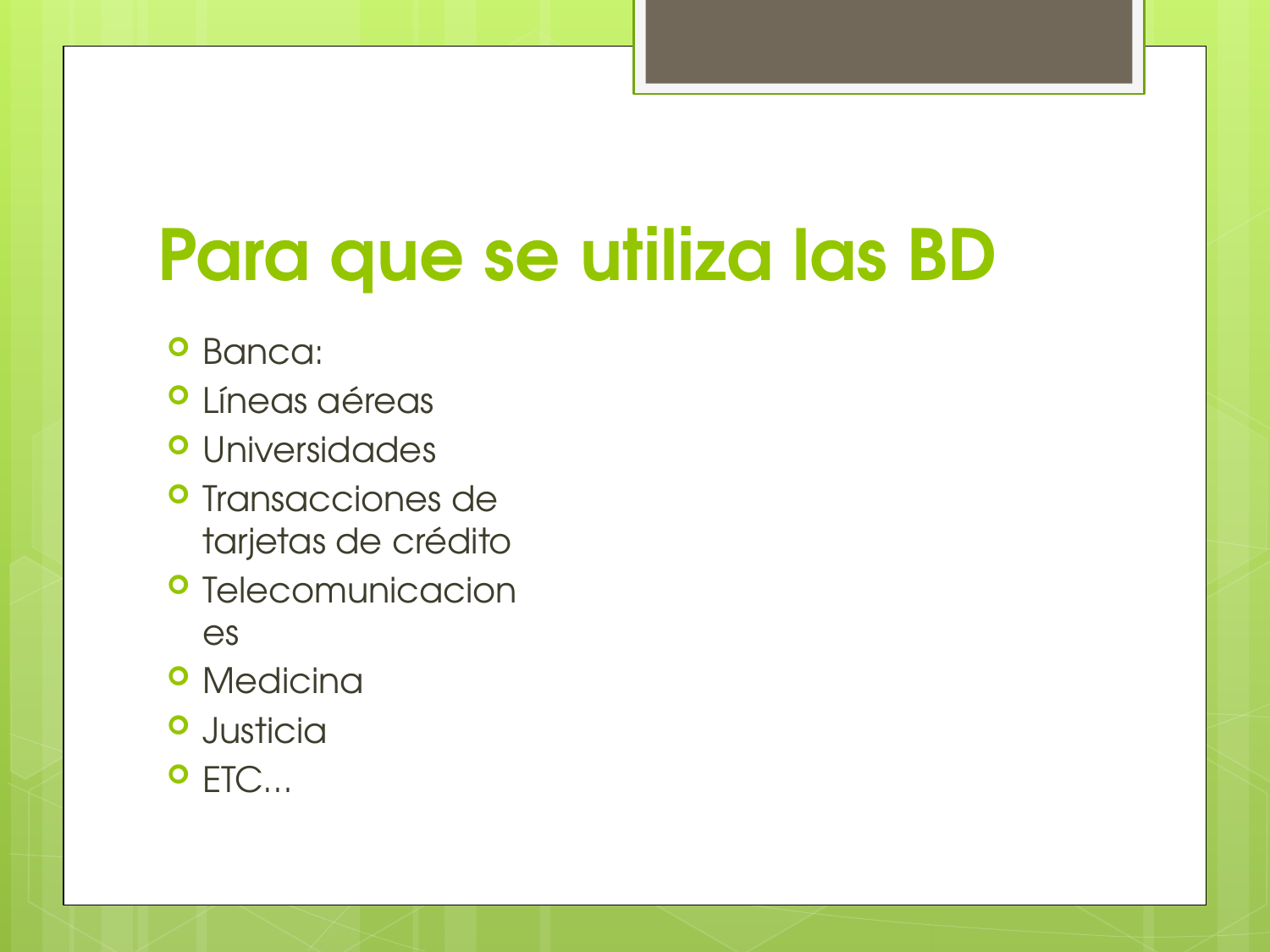

# Para que se utiliza las BD
Banca:
Líneas aéreas
Universidades
Transacciones de tarjetas de crédito
Telecomunicaciones
Medicina
Justicia
ETC…